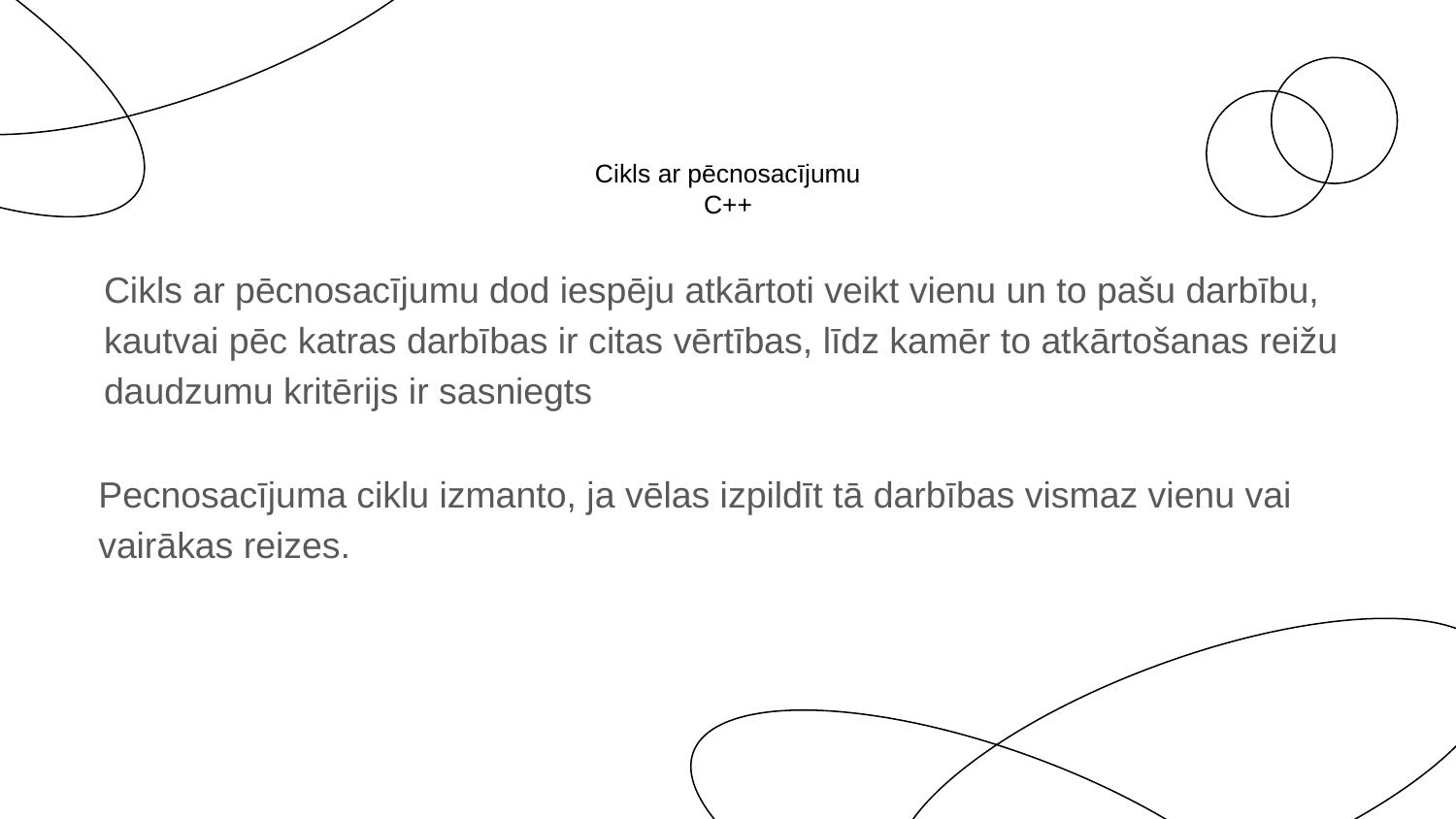

# Cikls ar pēcnosacījumu
C++

Cikls ar pēcnosacījumu dod iespēju atkārtoti veikt vienu un to pašu darbību, kautvai pēc katras darbības ir citas vērtības, līdz kamēr to atkārtošanas reižu daudzumu kritērijs ir sasniegts
Pecnosacījuma ciklu izmanto, ja vēlas izpildīt tā darbības vismaz vienu vai vairākas reizes.